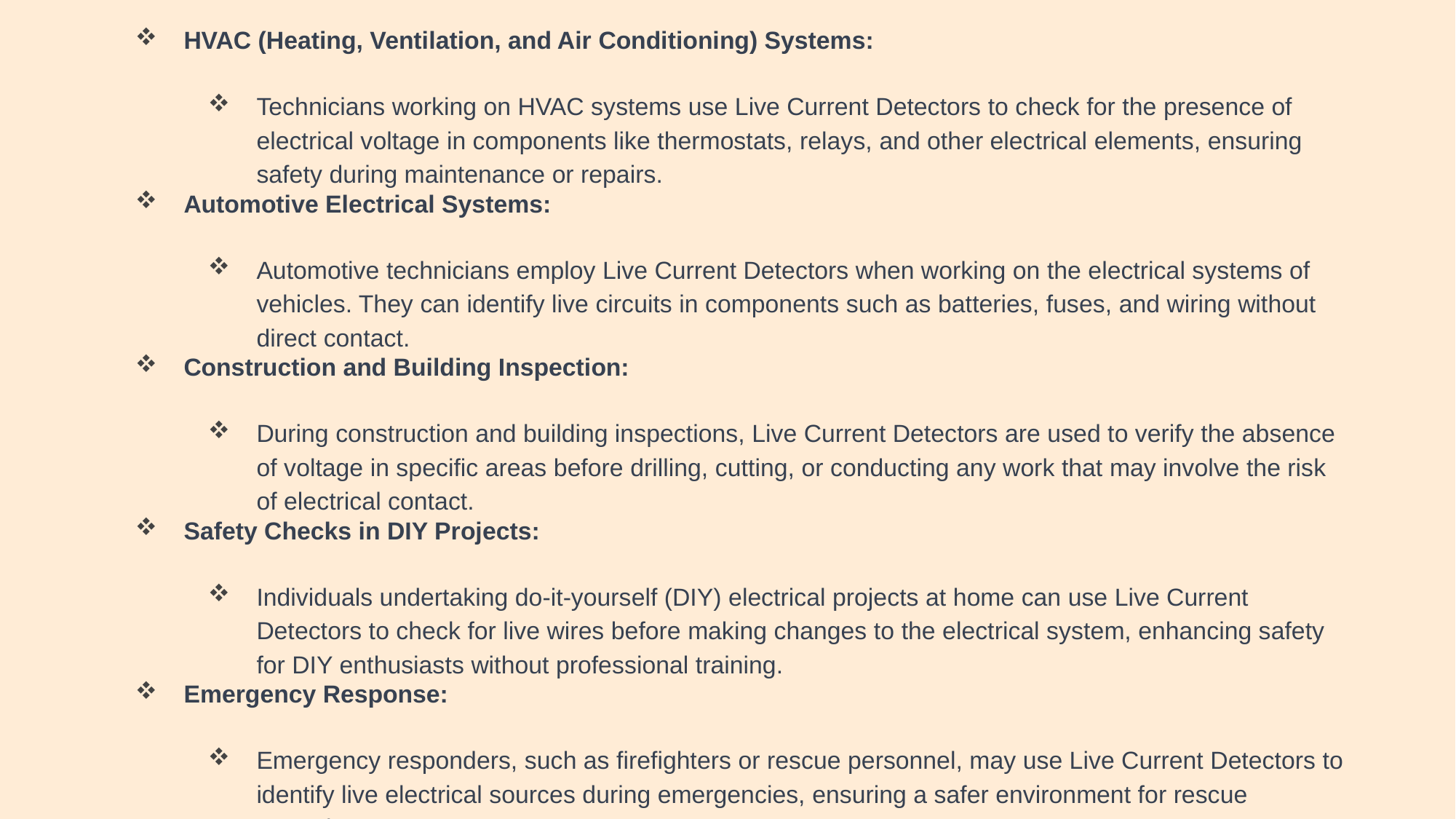

HVAC (Heating, Ventilation, and Air Conditioning) Systems:
Technicians working on HVAC systems use Live Current Detectors to check for the presence of electrical voltage in components like thermostats, relays, and other electrical elements, ensuring safety during maintenance or repairs.
Automotive Electrical Systems:
Automotive technicians employ Live Current Detectors when working on the electrical systems of vehicles. They can identify live circuits in components such as batteries, fuses, and wiring without direct contact.
Construction and Building Inspection:
During construction and building inspections, Live Current Detectors are used to verify the absence of voltage in specific areas before drilling, cutting, or conducting any work that may involve the risk of electrical contact.
Safety Checks in DIY Projects:
Individuals undertaking do-it-yourself (DIY) electrical projects at home can use Live Current Detectors to check for live wires before making changes to the electrical system, enhancing safety for DIY enthusiasts without professional training.
Emergency Response:
Emergency responders, such as firefighters or rescue personnel, may use Live Current Detectors to identify live electrical sources during emergencies, ensuring a safer environment for rescue operations.
Electrical Inspections and Compliance:
Live Current Detectors play a crucial role in electrical inspections to verify the absence of voltage in specific circuits or equipment, ensuring compliance with safety regulations and standards.
Low Voltage Circuits:
Live Current Detectors are not limited to high-voltage applications. They can also be used in low-voltage circuits, such as those found in electronic devices, to identify live components without making direct contact.